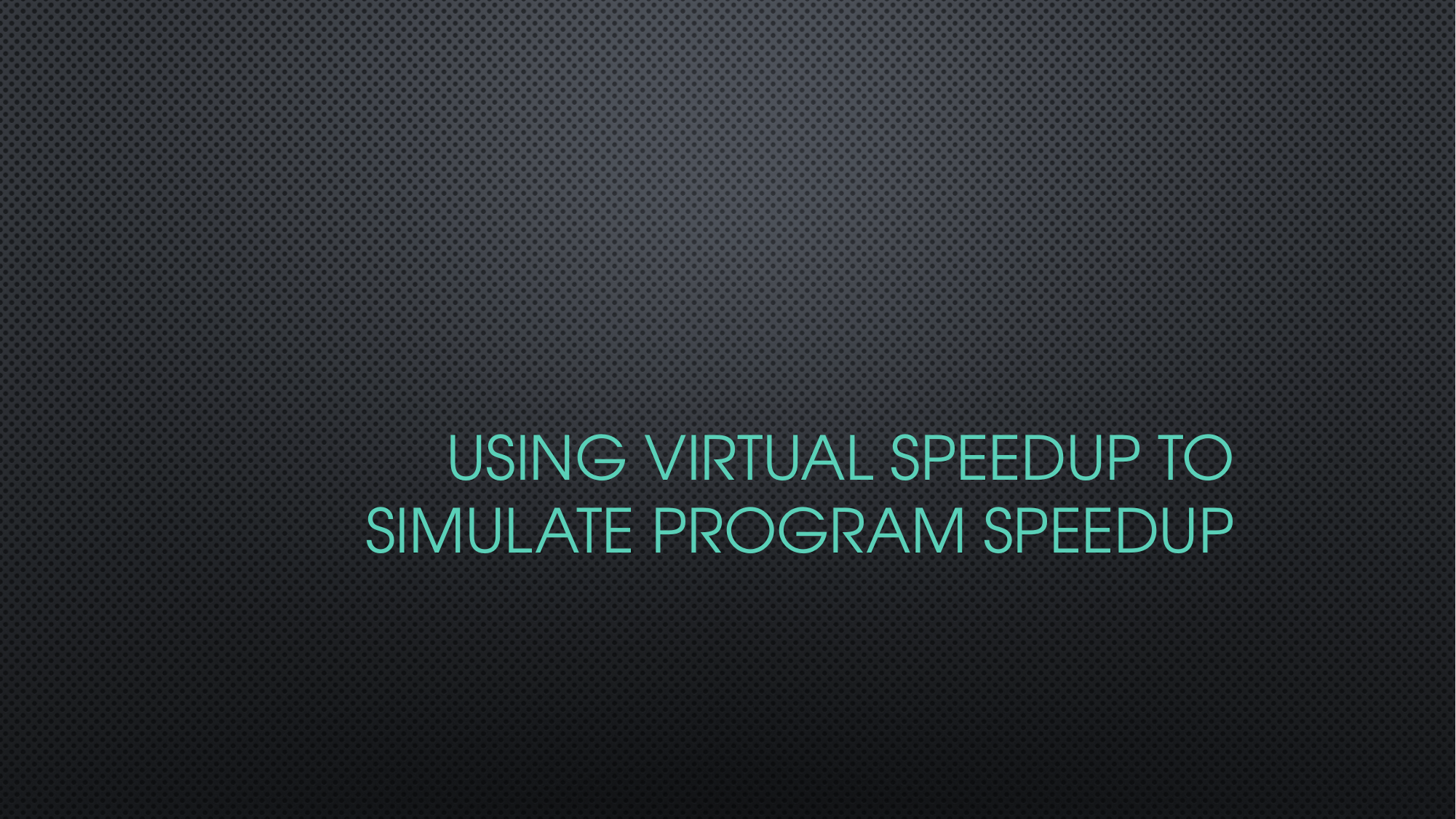

# Using virtual speedup to simulate program speedup